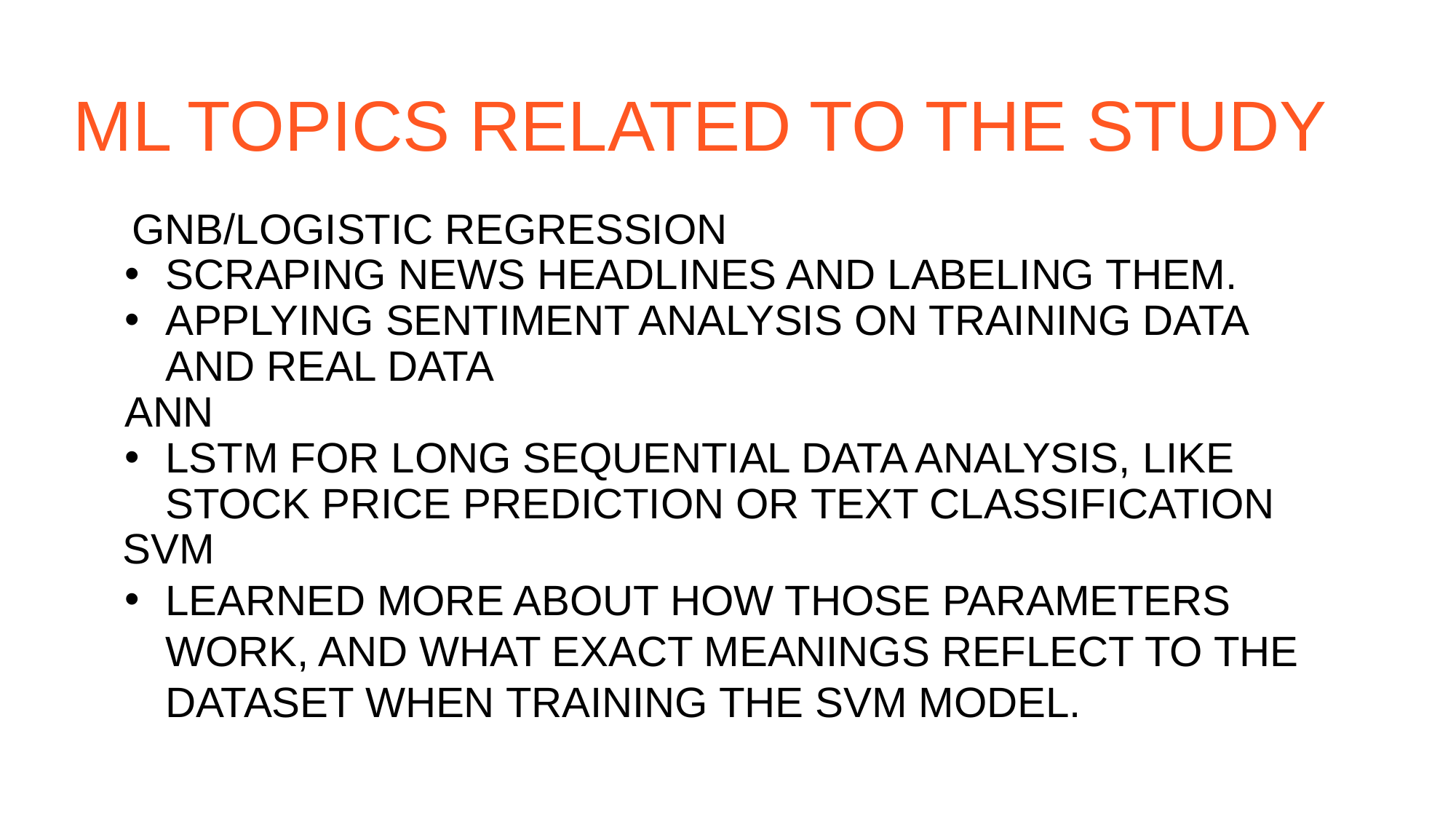

# ML topics related to the Study
GNB/Logistic Regression
Scraping news headlines and labeling them.
applying sentiment analysis on training data and real data
ANN
LSTM for long sequential data analysis, like stock price prediction or text classification
 SVM
learned more about how those parameters work, and what exact meanings reflect to the dataset when training the SVM model.